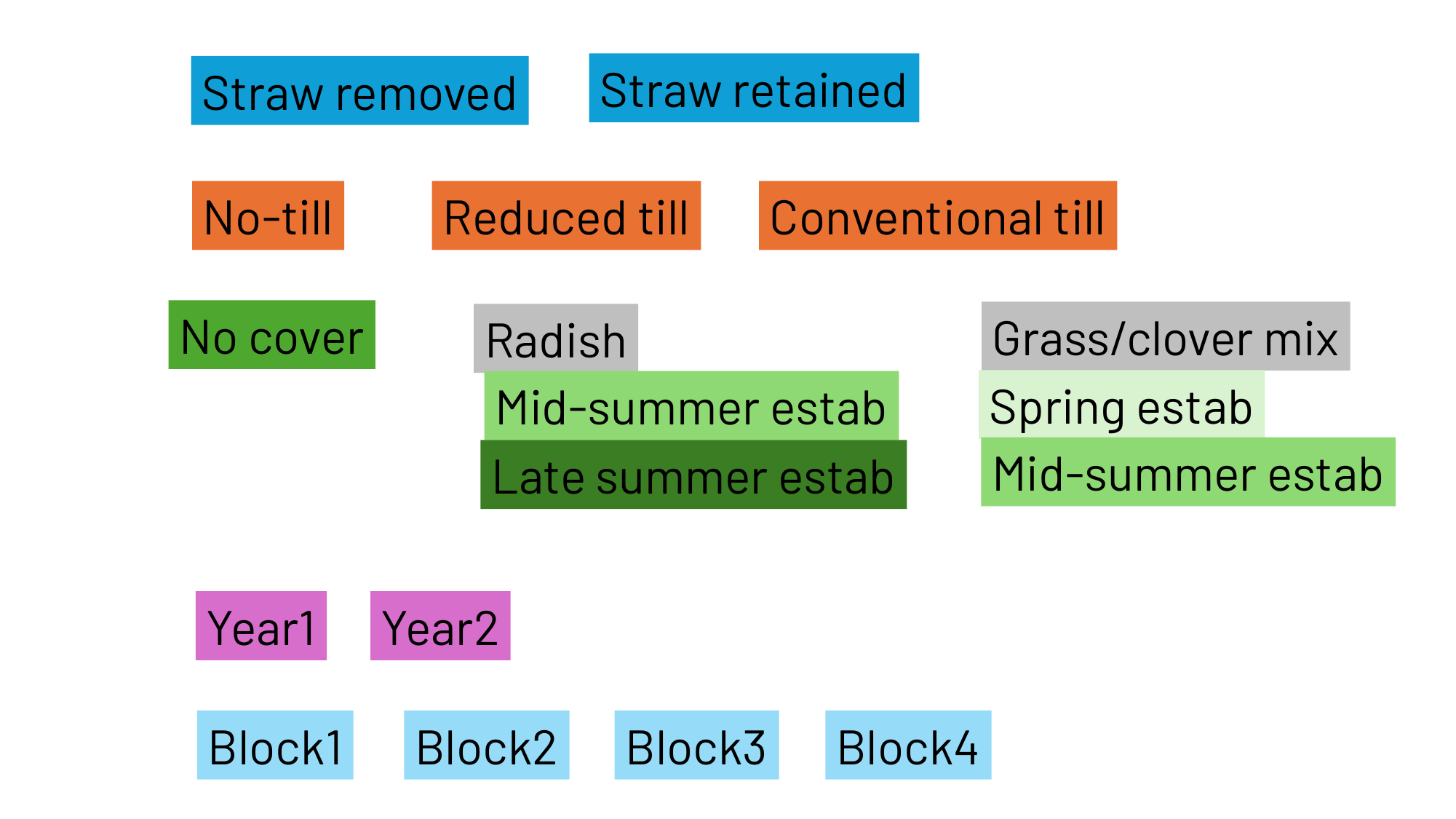

Straw retained
Straw removed
Conventional till
No-till
Reduced till
No cover
Grass/clover mix
Radish
Spring estab
Mid-summer estab
Mid-summer estab
Late summer estab
Year2
Year1
Block4
Block2
Block3
Block1